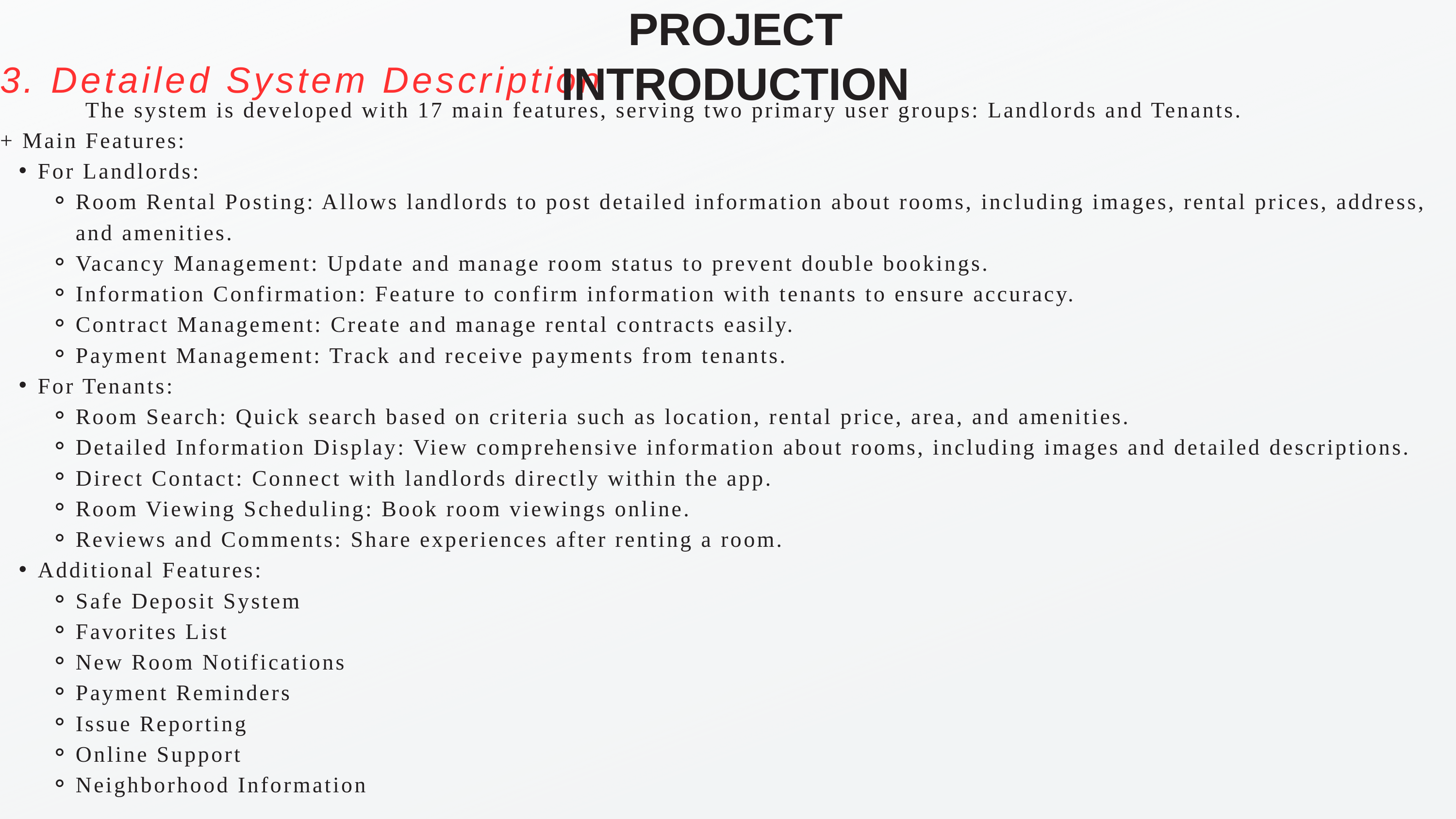

PROJECT INTRODUCTION
3. Detailed System Description
           The system is developed with 17 main features, serving two primary user groups: Landlords and Tenants.
+ Main Features:
For Landlords:
Room Rental Posting: Allows landlords to post detailed information about rooms, including images, rental prices, address, and amenities.
Vacancy Management: Update and manage room status to prevent double bookings.
Information Confirmation: Feature to confirm information with tenants to ensure accuracy.
Contract Management: Create and manage rental contracts easily.
Payment Management: Track and receive payments from tenants.
For Tenants:
Room Search: Quick search based on criteria such as location, rental price, area, and amenities.
Detailed Information Display: View comprehensive information about rooms, including images and detailed descriptions.
Direct Contact: Connect with landlords directly within the app.
Room Viewing Scheduling: Book room viewings online.
Reviews and Comments: Share experiences after renting a room.
Additional Features:
Safe Deposit System
Favorites List
New Room Notifications
Payment Reminders
Issue Reporting
Online Support
Neighborhood Information